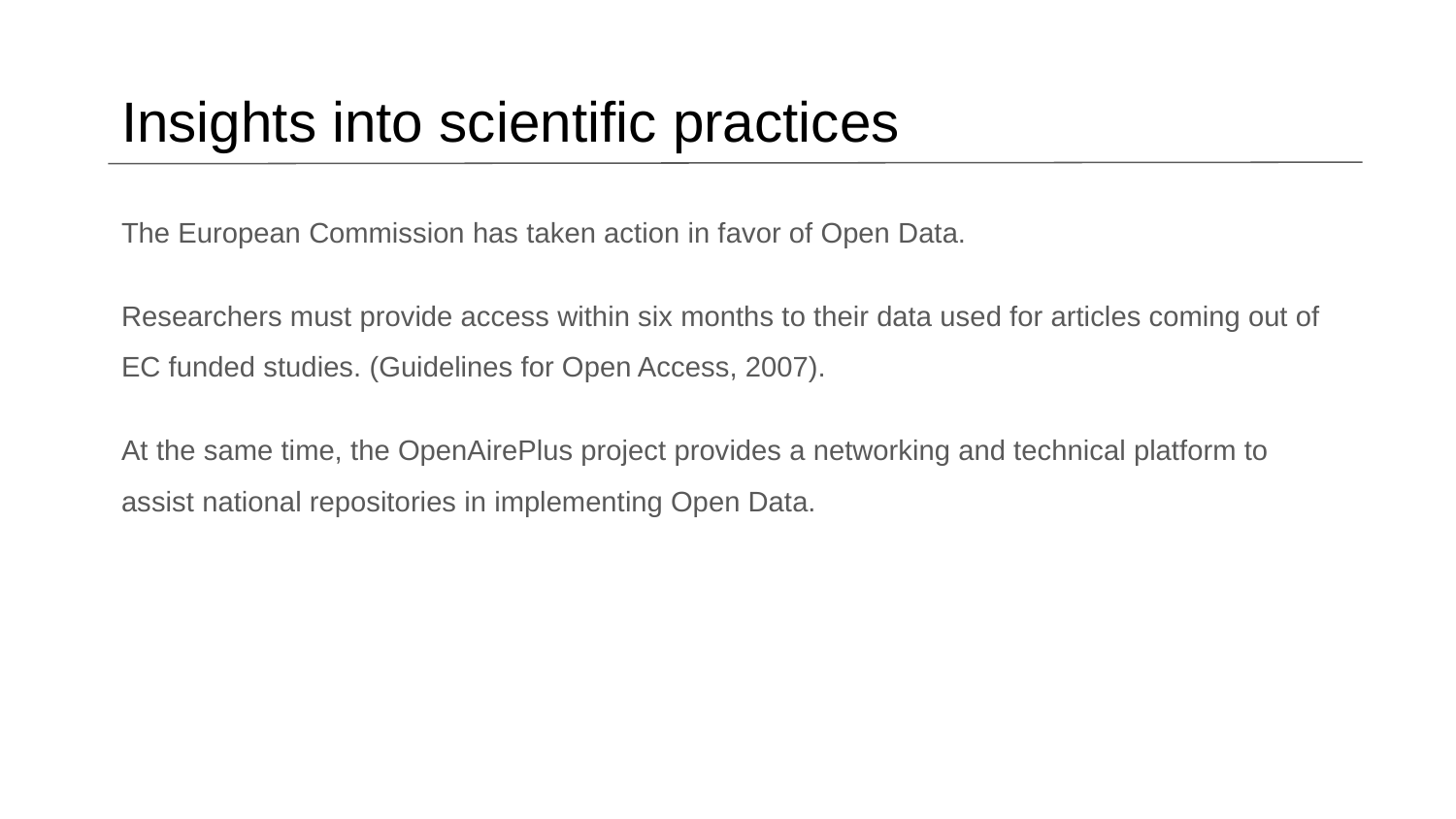

# Insights into scientific practices
The European Commission has taken action in favor of Open Data.
Researchers must provide access within six months to their data used for articles coming out of EC funded studies. (Guidelines for Open Access, 2007).
At the same time, the OpenAirePlus project provides a networking and technical platform to assist national repositories in implementing Open Data.